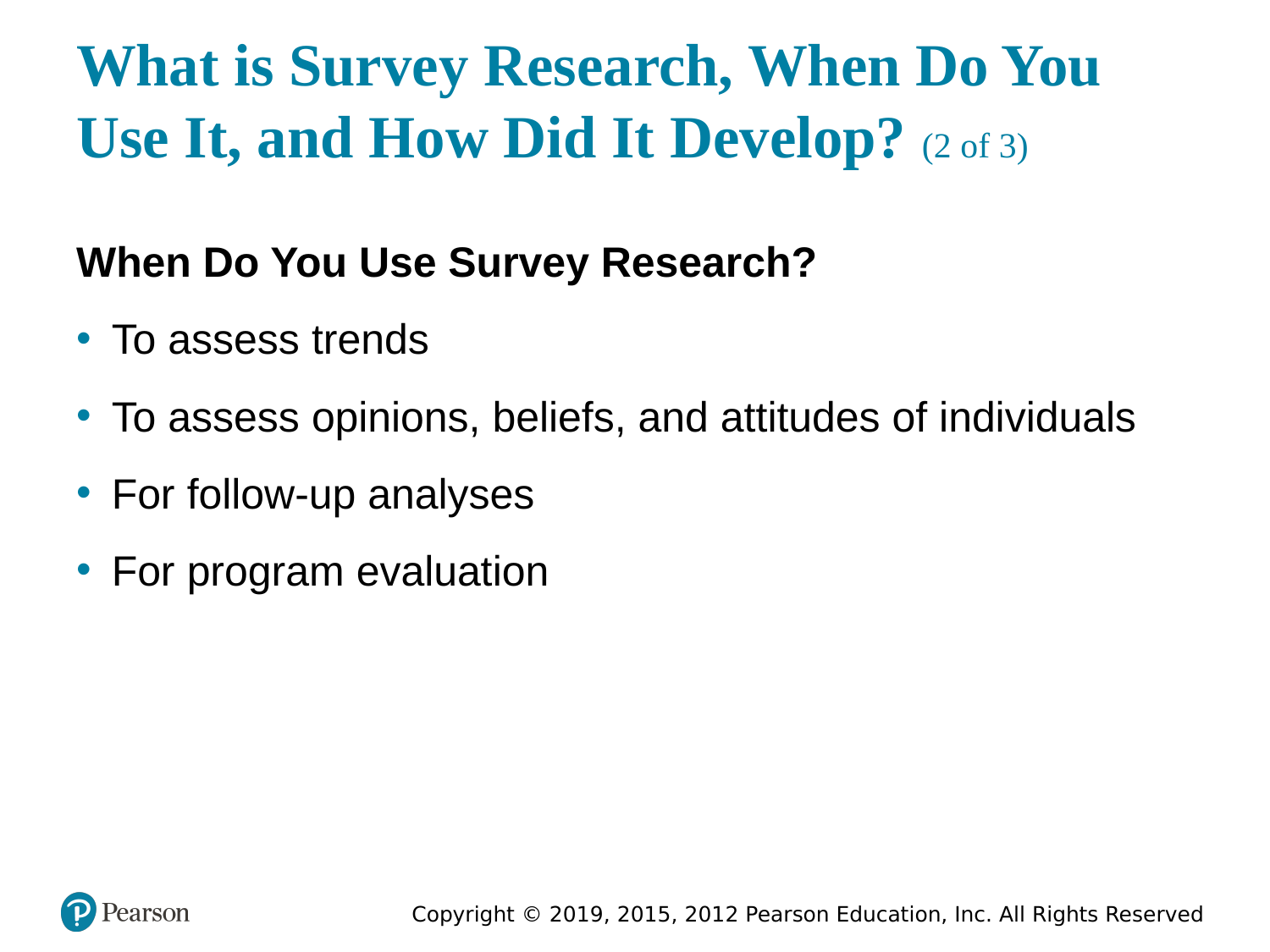

# What is Survey Research, When Do You Use It, and How Did It Develop? (2 of 3)
When Do You Use Survey Research?
To assess trends
To assess opinions, beliefs, and attitudes of individuals
For follow-up analyses
For program evaluation